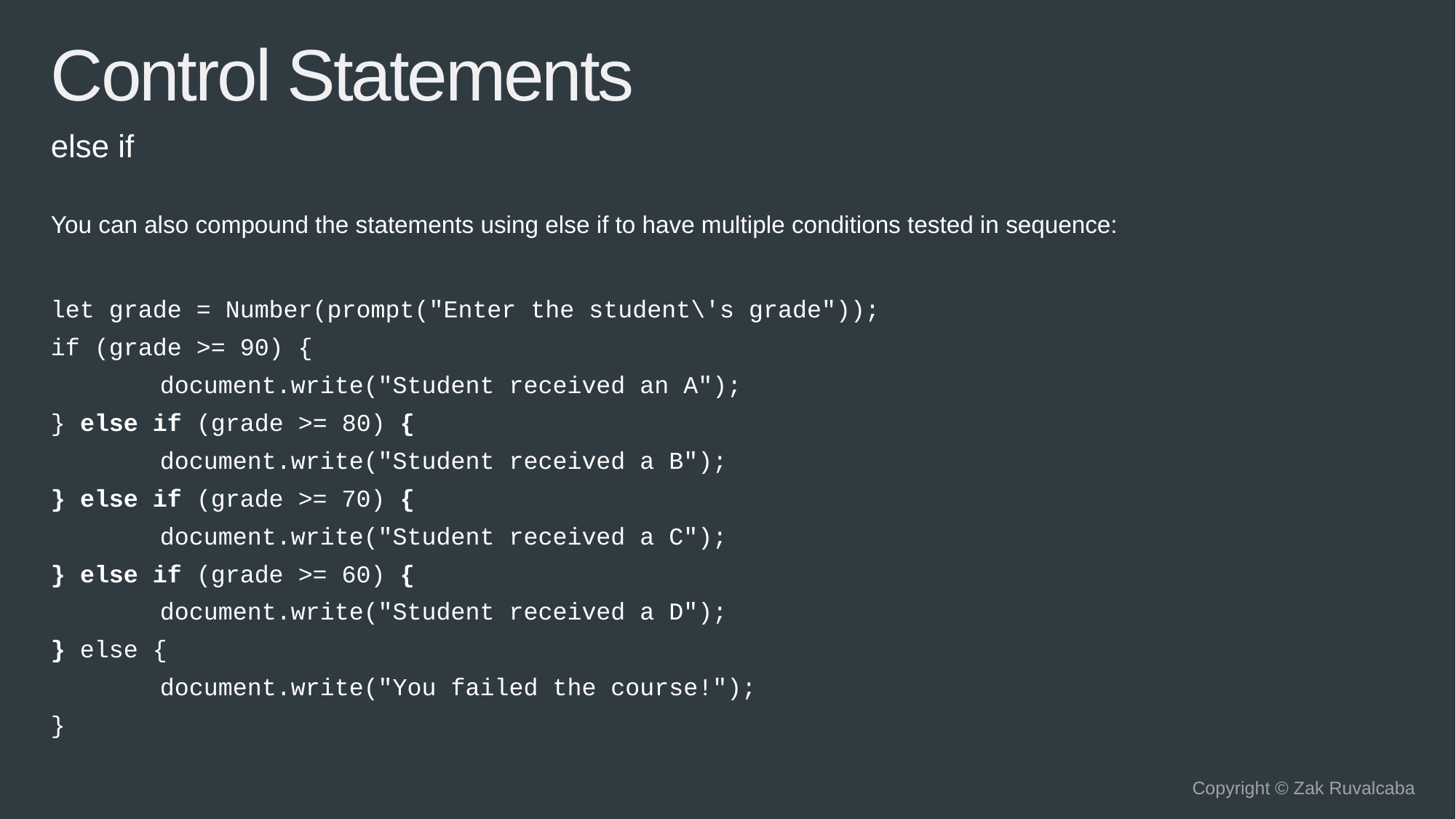

# Control Statements
else if
You can also compound the statements using else if to have multiple conditions tested in sequence:

let grade = Number(prompt("Enter the student\'s grade"));
if (grade >= 90) {
	document.write("Student received an A");
} else if (grade >= 80) {
	document.write("Student received a B");
} else if (grade >= 70) {
	document.write("Student received a C");
} else if (grade >= 60) {
	document.write("Student received a D");
} else {
	document.write("You failed the course!");
}